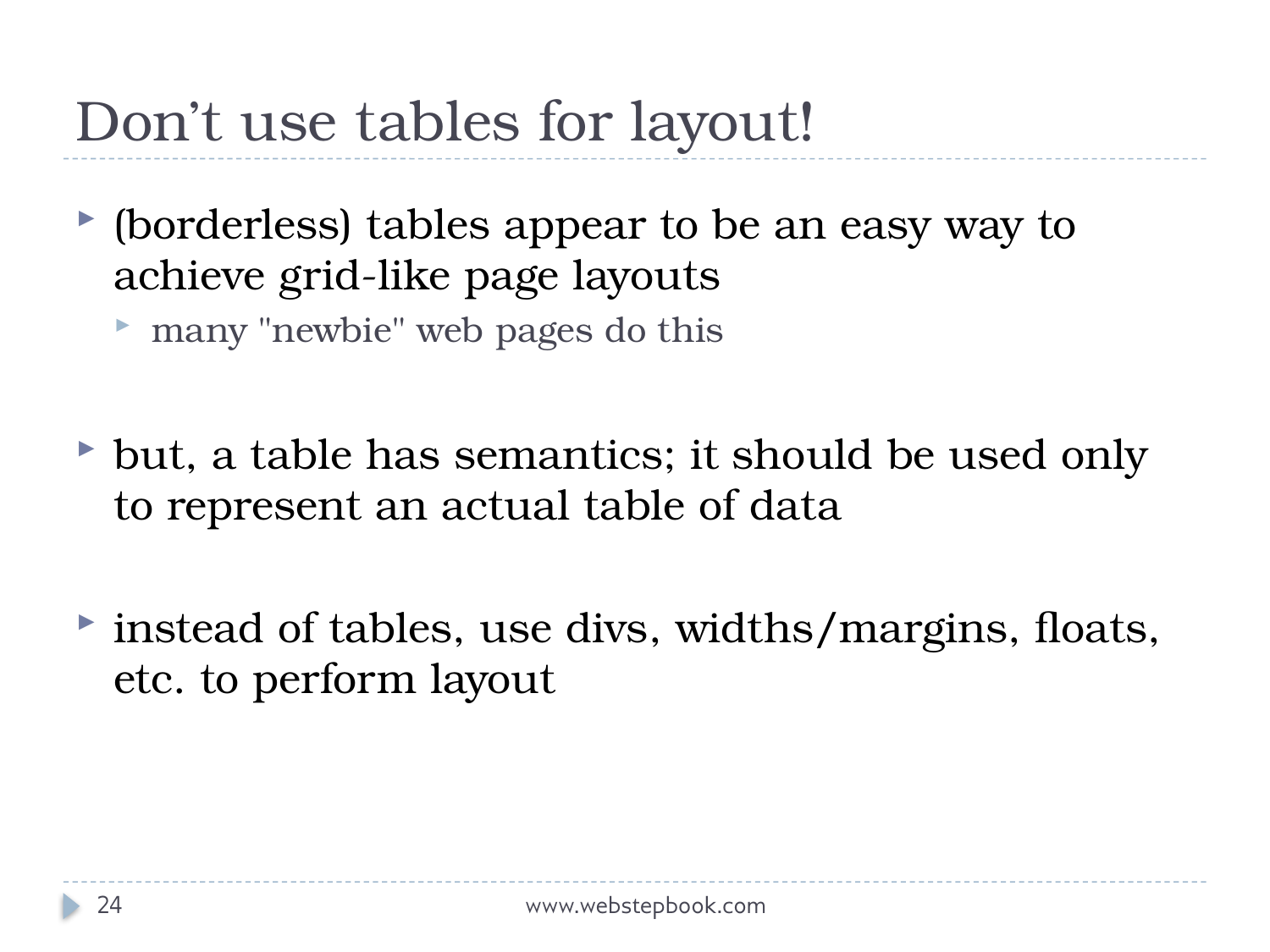

# Don’t use tables for layout!
(borderless) tables appear to be an easy way to achieve grid-like page layouts
many "newbie" web pages do this

but, a table has semantics; it should be used only to represent an actual table of data

instead of tables, use divs, widths/margins, floats, etc. to perform layout

24
www.webstepbook.com